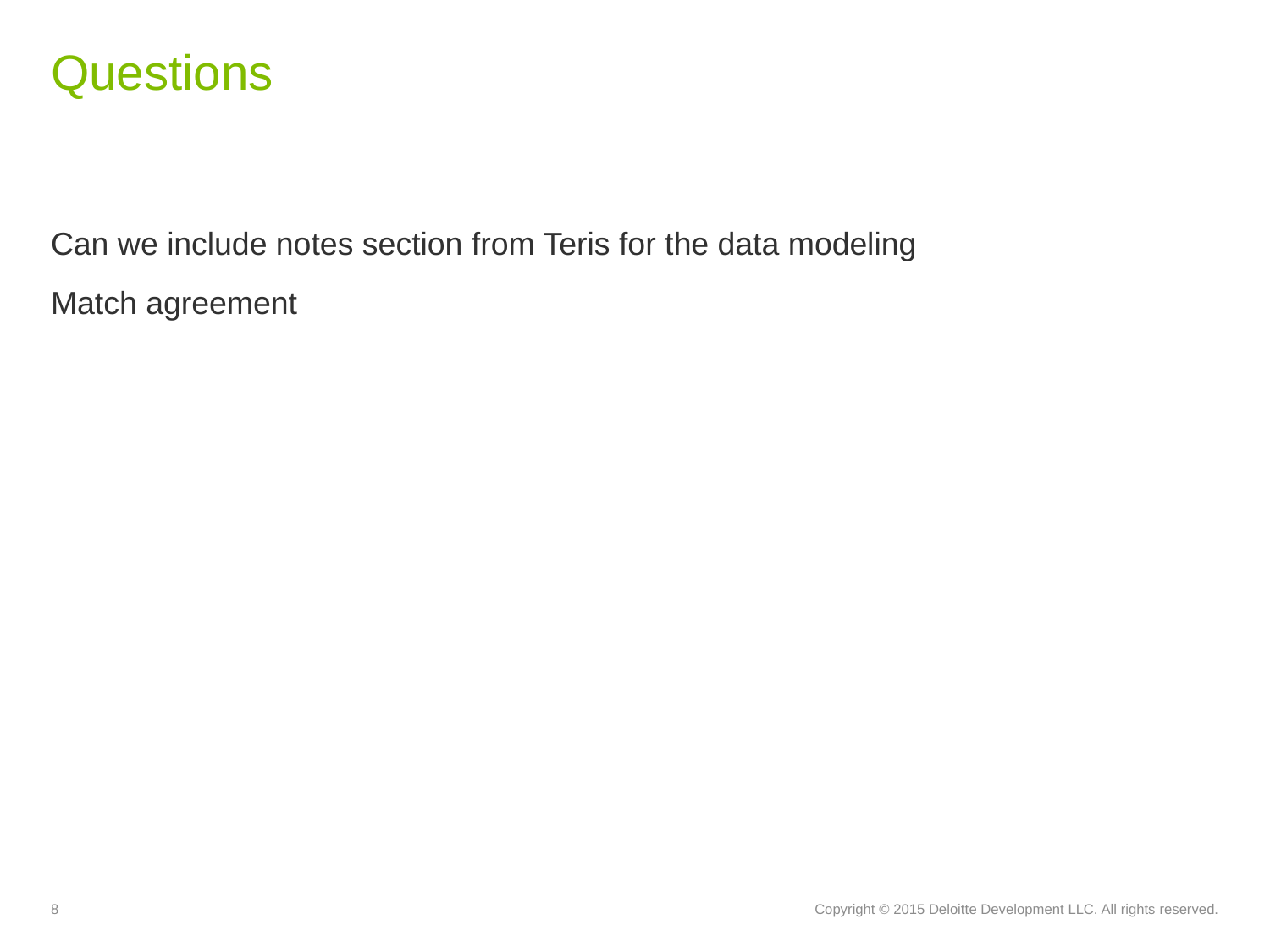

# Questions

Can we include notes section from Teris for the data modeling
Match agreement